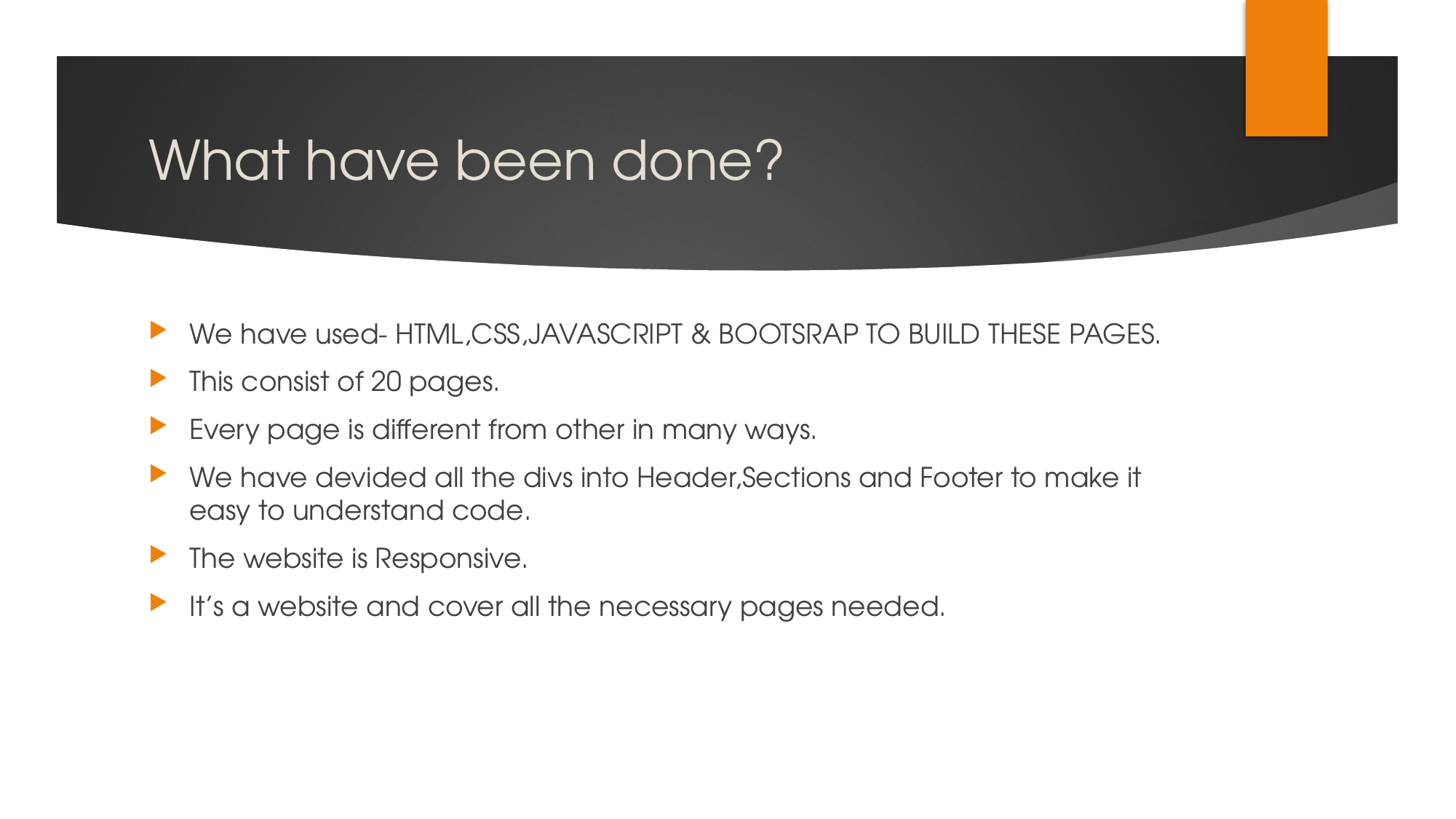

# What have been done?
We have used- HTML,CSS,JAVASCRIPT & BOOTSRAP TO BUILD THESE PAGES.
This consist of 20 pages.
Every page is different from other in many ways.
We have devided all the divs into Header,Sections and Footer to make it easy to understand code.
The website is Responsive.
It’s a website and cover all the necessary pages needed.